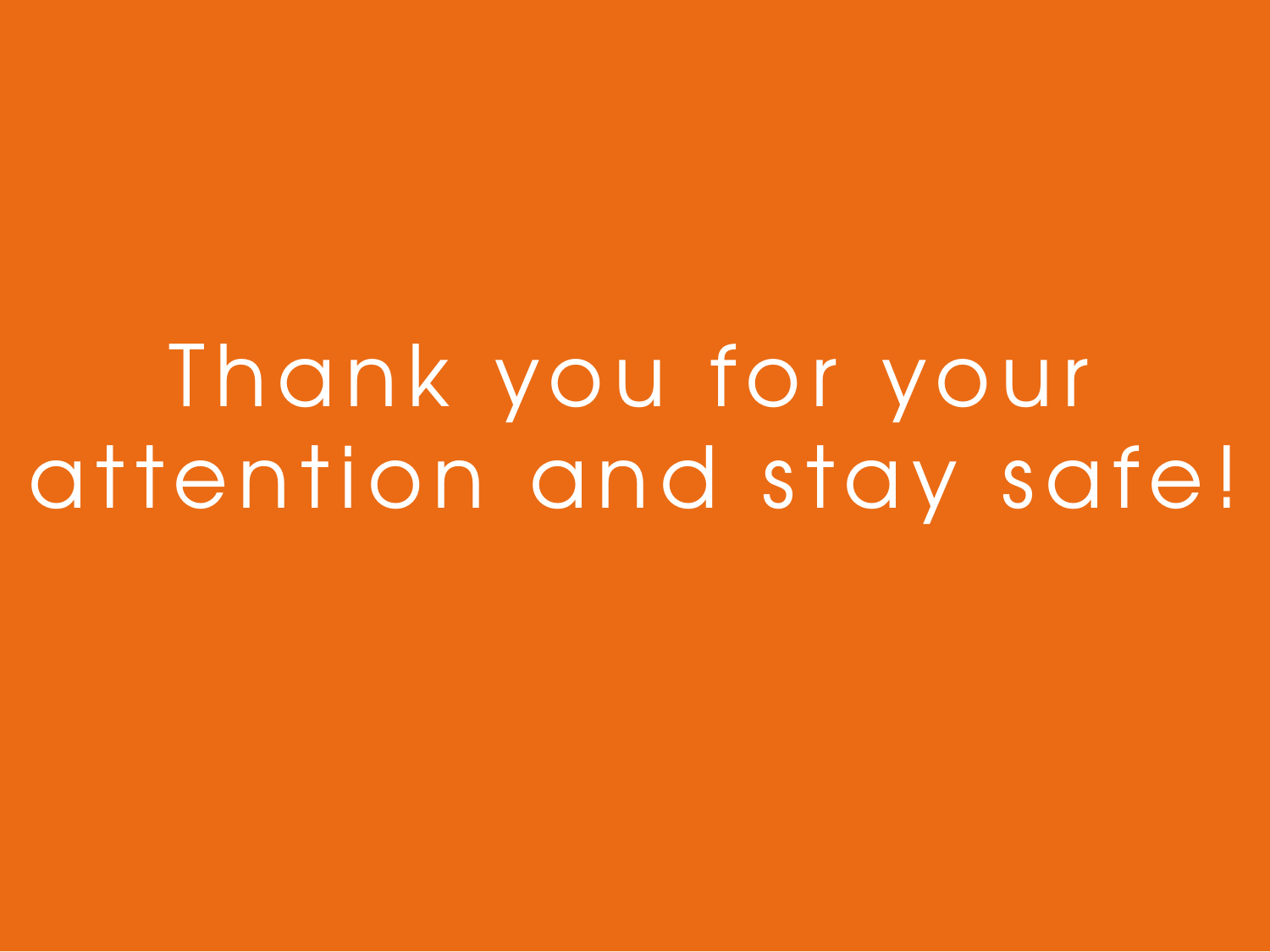

Thank you for your attention and stay safe!